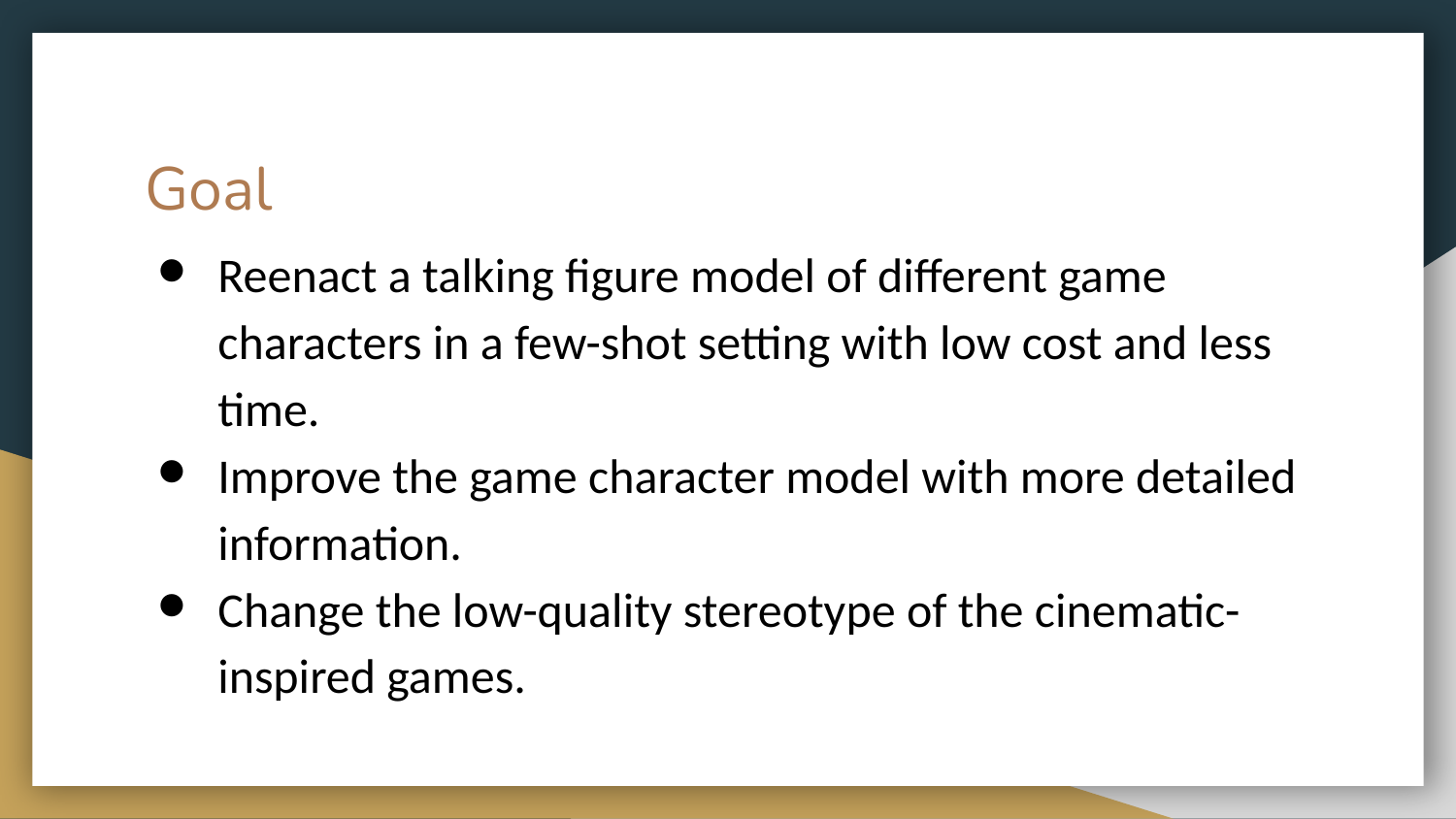

# Goal
Reenact a talking figure model of different game characters in a few-shot setting with low cost and less time.
Improve the game character model with more detailed information.
Change the low-quality stereotype of the cinematic-inspired games.